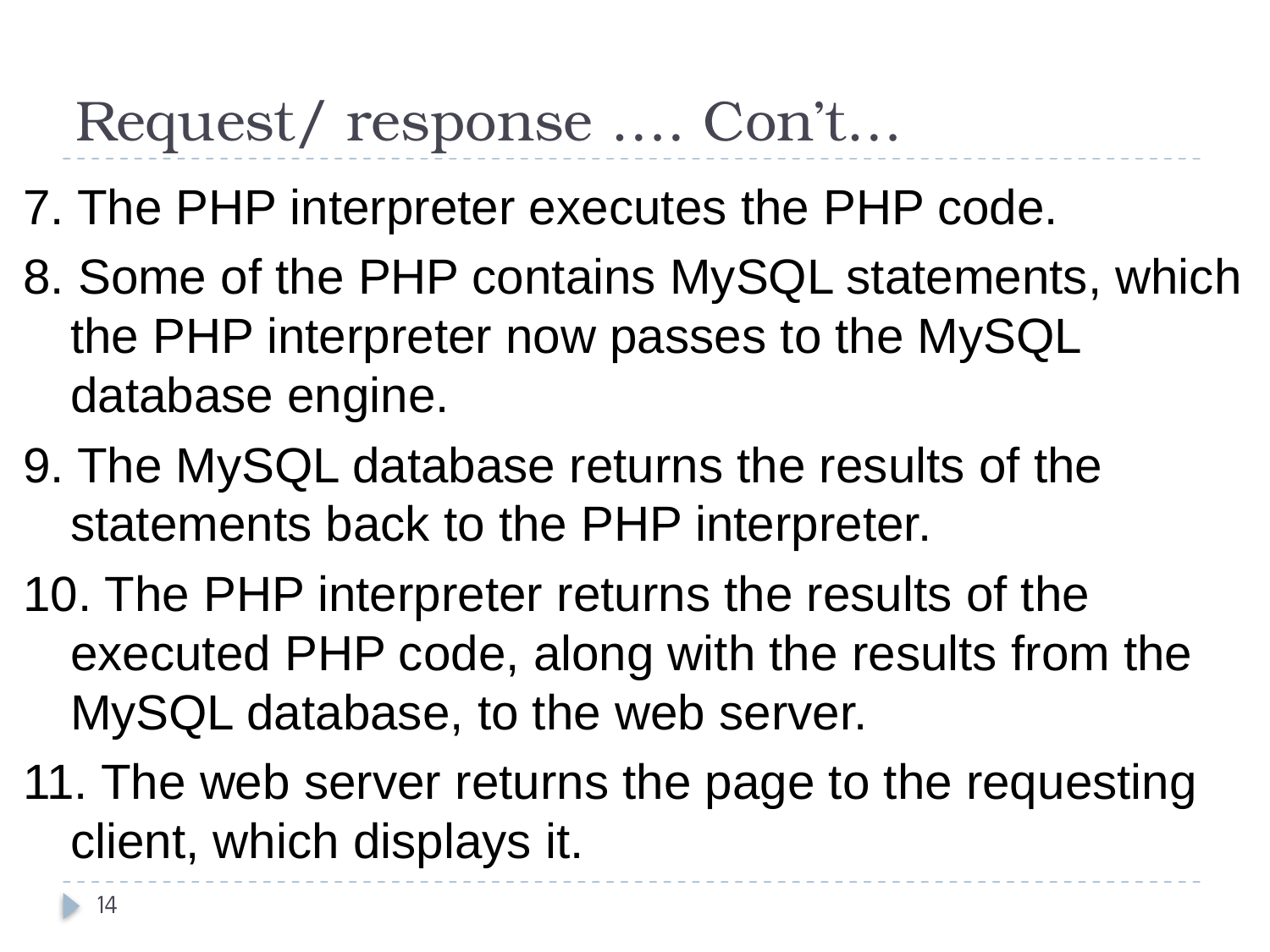

Request/ response …. Con’t…
7. The PHP interpreter executes the PHP code.
8. Some of the PHP contains MySQL statements, which the PHP interpreter now passes to the MySQL database engine.
9. The MySQL database returns the results of the statements back to the PHP interpreter.
10. The PHP interpreter returns the results of the executed PHP code, along with the results from the MySQL database, to the web server.
11. The web server returns the page to the requesting client, which displays it.

14